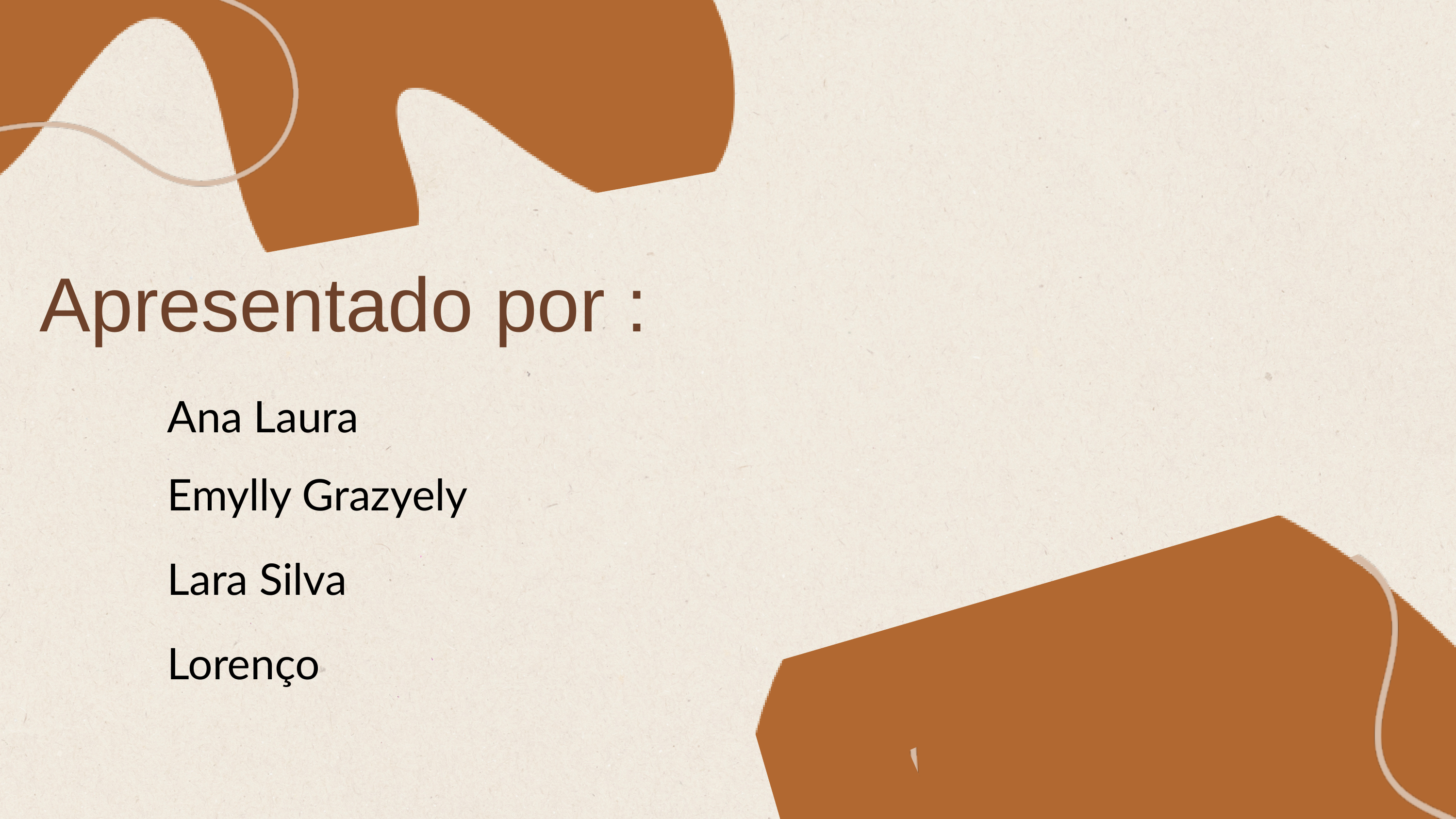

Apresentado por :
Ana Laura
Emylly Grazyely
Lara Silva

Lorenço